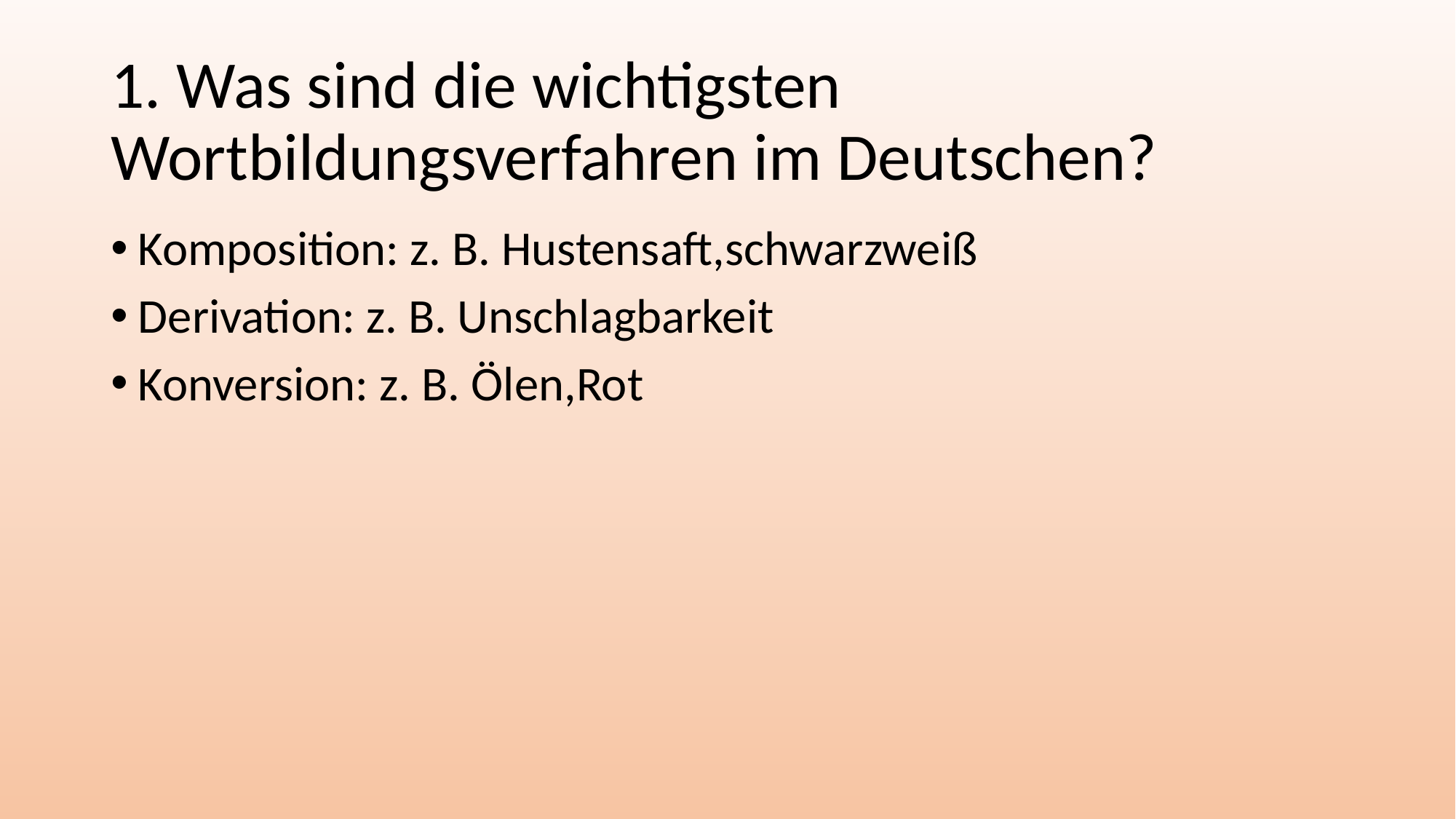

# 1. Was sind die wichtigsten Wortbildungsverfahren im Deutschen?
Komposition: z. B. Hustensaft,schwarzweiß
Derivation: z. B. Unschlagbarkeit
Konversion: z. B. Ölen,Rot